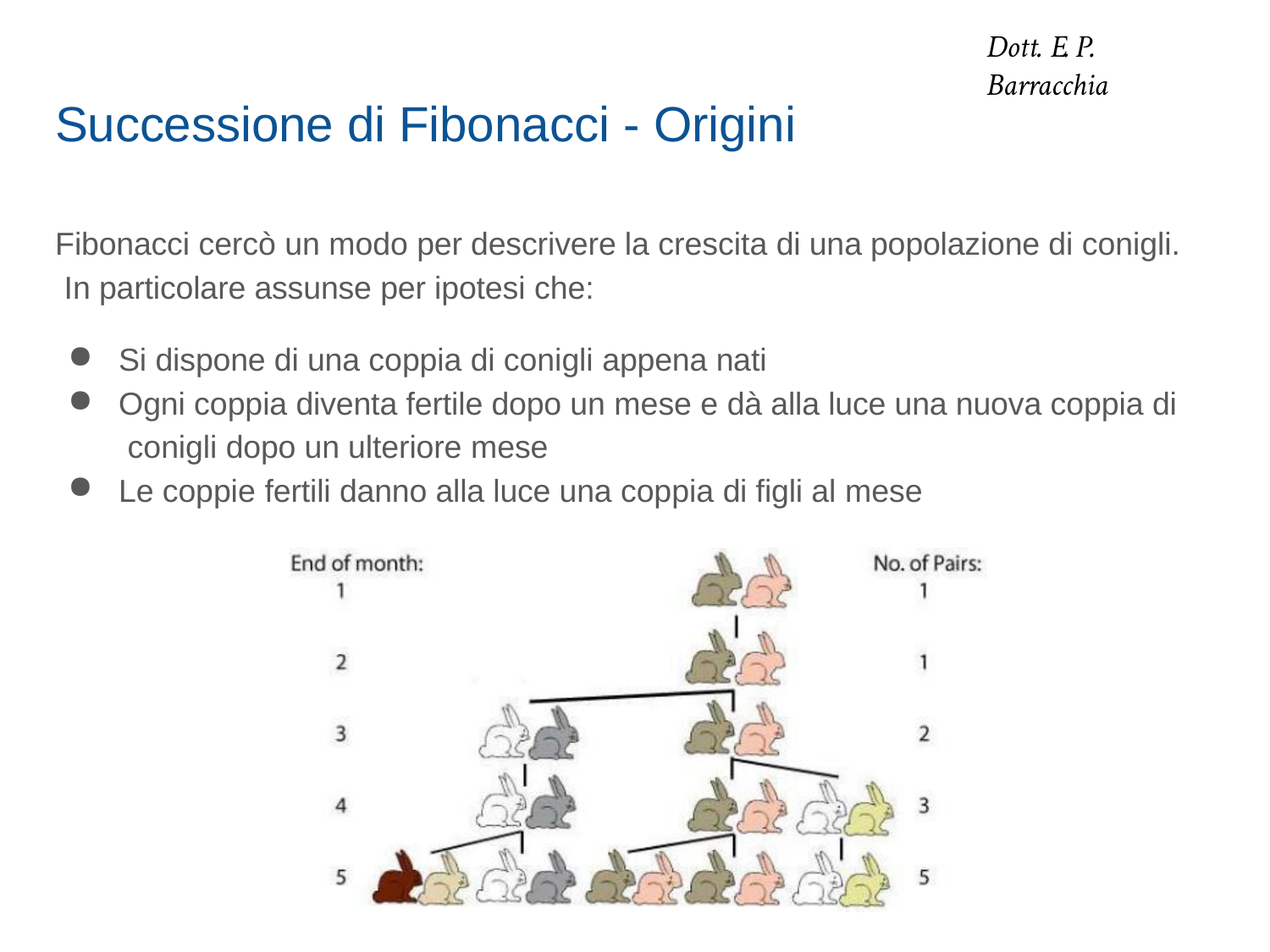

# Dott. E. P. Barracchia
Successione di Fibonacci - Origini
Fibonacci cercò un modo per descrivere la crescita di una popolazione di conigli.  In particolare assunse per ipotesi che:

Si dispone di una coppia di conigli appena nati
Ogni coppia diventa fertile dopo un mese e dà alla luce una nuova coppia di  conigli dopo un ulteriore mese
Le coppie fertili danno alla luce una coppia di figli al mese